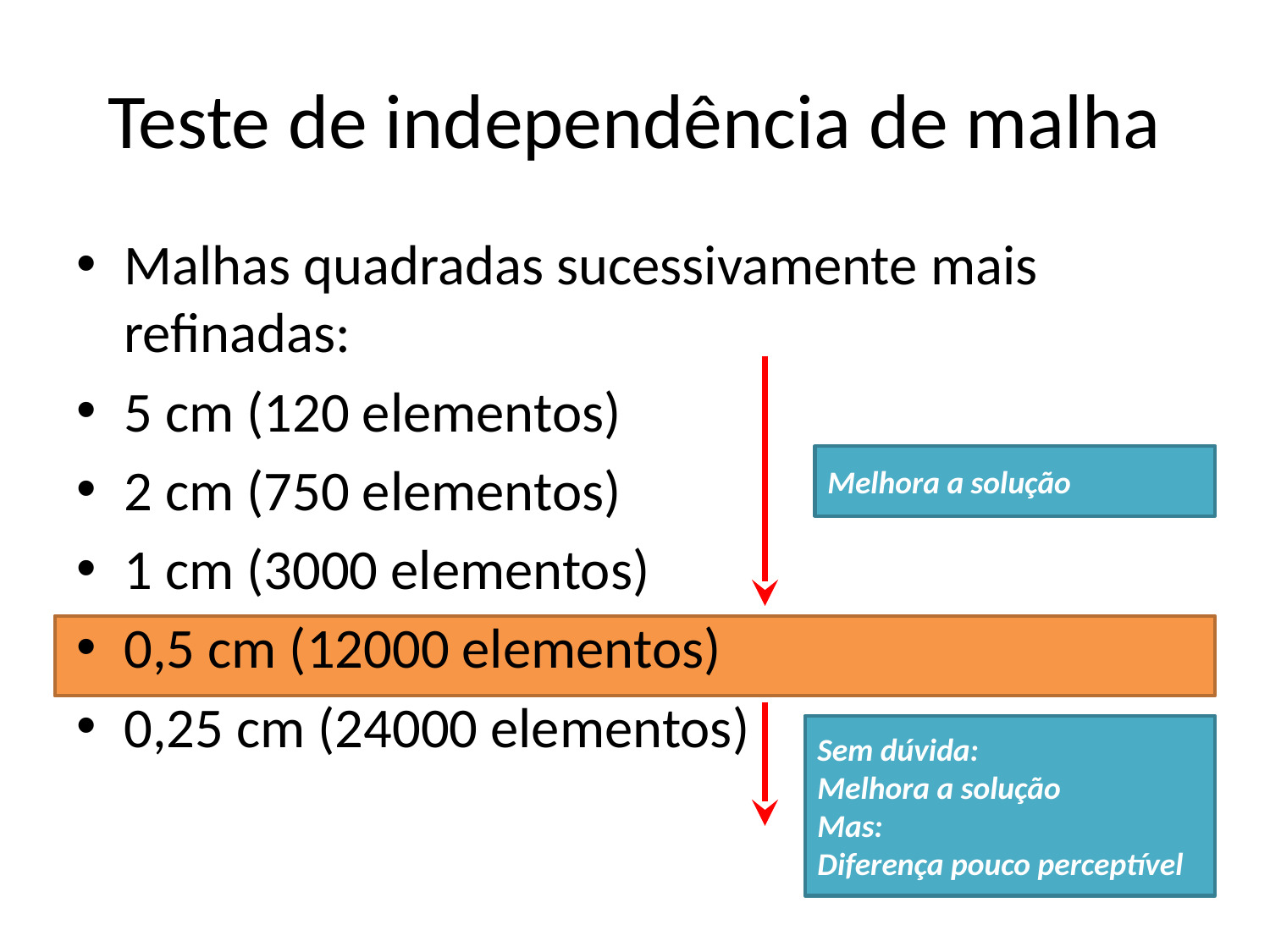

# Teste de independência de malha
Malhas quadradas sucessivamente mais refinadas:
5 cm (120 elementos)
2 cm (750 elementos)
1 cm (3000 elementos)
0,5 cm (12000 elementos)
0,25 cm (24000 elementos)
Melhora a solução

Sem dúvida:
Melhora a solução
Mas:
Diferença pouco perceptível